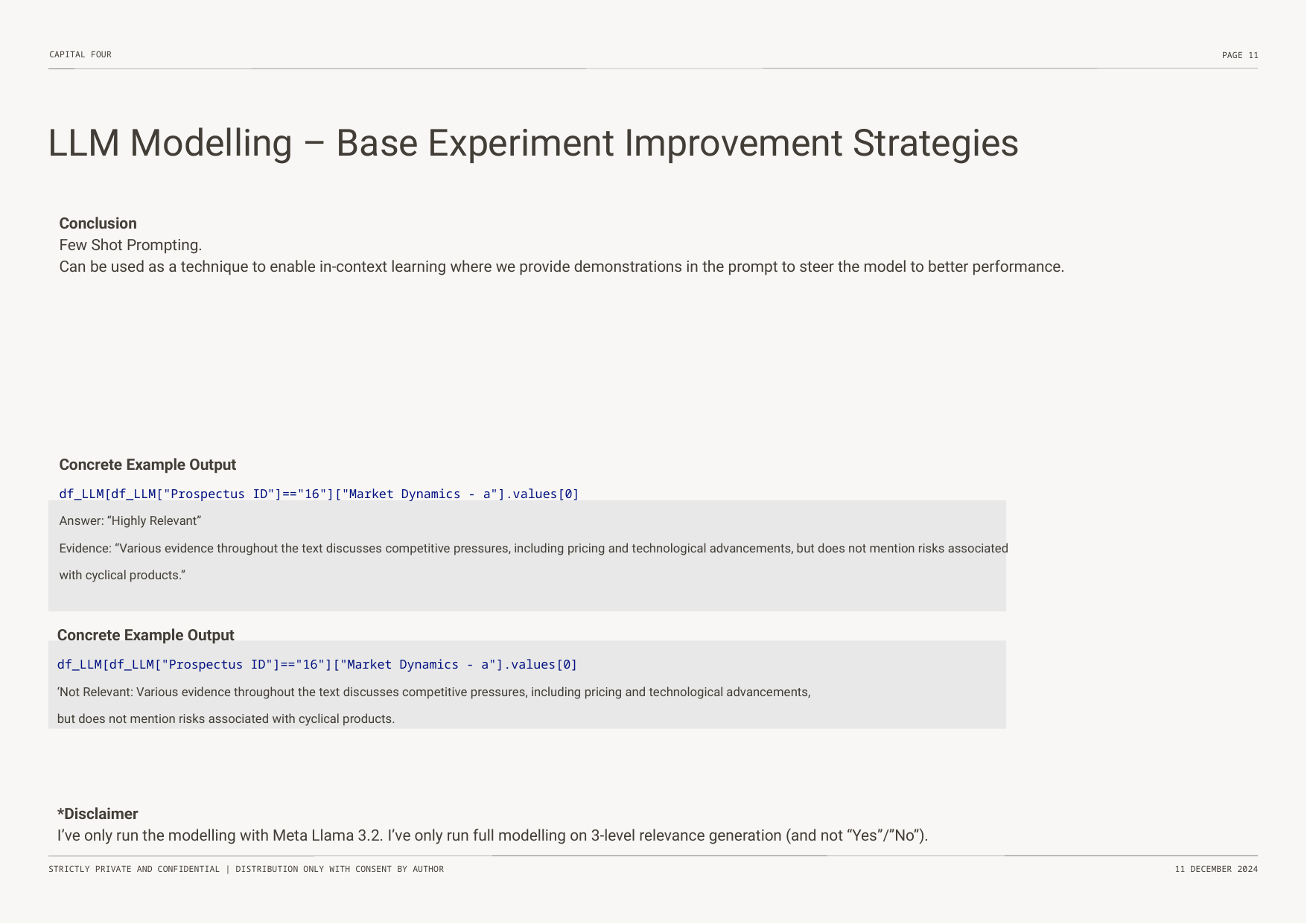

# LLM Modelling – Base Experiment Improvement Strategies

Conclusion
Few Shot Prompting.
Can be used as a technique to enable in-context learning where we provide demonstrations in the prompt to steer the model to better performance.

Concrete Example Output
df_LLM[df_LLM["Prospectus ID"]=="16"]["Market Dynamics - a"].values[0]
Answer: “Highly Relevant”
Evidence: “Various evidence throughout the text discusses competitive pressures, including pricing and technological advancements, but does not mention risks associated
with cyclical products.”

Concrete Example Output
df_LLM[df_LLM["Prospectus ID"]=="16"]["Market Dynamics - a"].values[0]
‘Not Relevant: Various evidence throughout the text discusses competitive pressures, including pricing and technological advancements,
but does not mention risks associated with cyclical products.

*Disclaimer
I’ve only run the modelling with Meta Llama 3.2. I’ve only run full modelling on 3-level relevance generation (and not “Yes”/”No”).